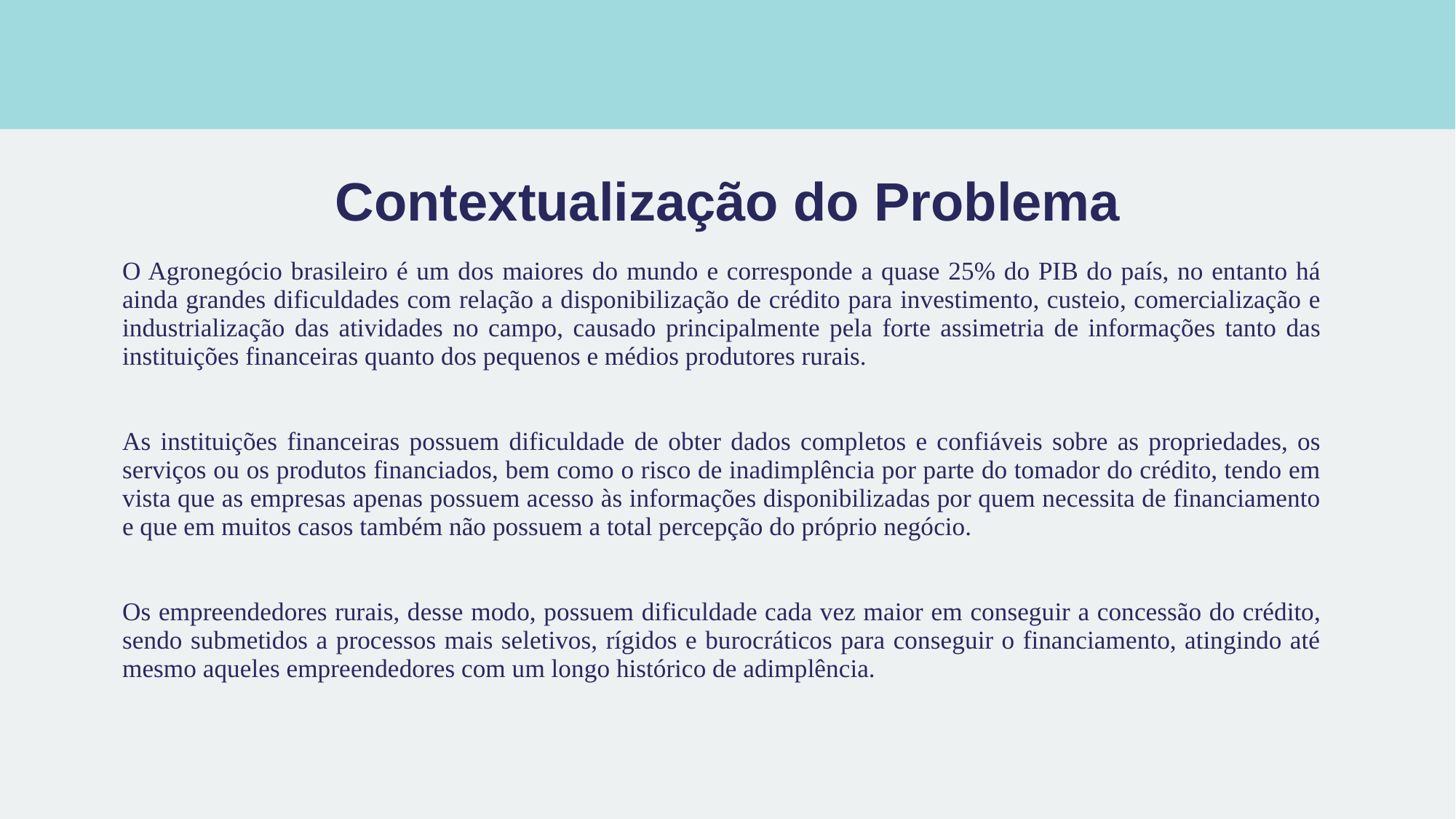

# Contextualização do Problema
O Agronegócio brasileiro é um dos maiores do mundo e corresponde a quase 25% do PIB do país, no entanto há ainda grandes dificuldades com relação a disponibilização de crédito para investimento, custeio, comercialização e industrialização das atividades no campo, causado principalmente pela forte assimetria de informações tanto das instituições financeiras quanto dos pequenos e médios produtores rurais.

As instituições financeiras possuem dificuldade de obter dados completos e confiáveis sobre as propriedades, os serviços ou os produtos financiados, bem como o risco de inadimplência por parte do tomador do crédito, tendo em vista que as empresas apenas possuem acesso às informações disponibilizadas por quem necessita de financiamento e que em muitos casos também não possuem a total percepção do próprio negócio.

Os empreendedores rurais, desse modo, possuem dificuldade cada vez maior em conseguir a concessão do crédito, sendo submetidos a processos mais seletivos, rígidos e burocráticos para conseguir o financiamento, atingindo até mesmo aqueles empreendedores com um longo histórico de adimplência.